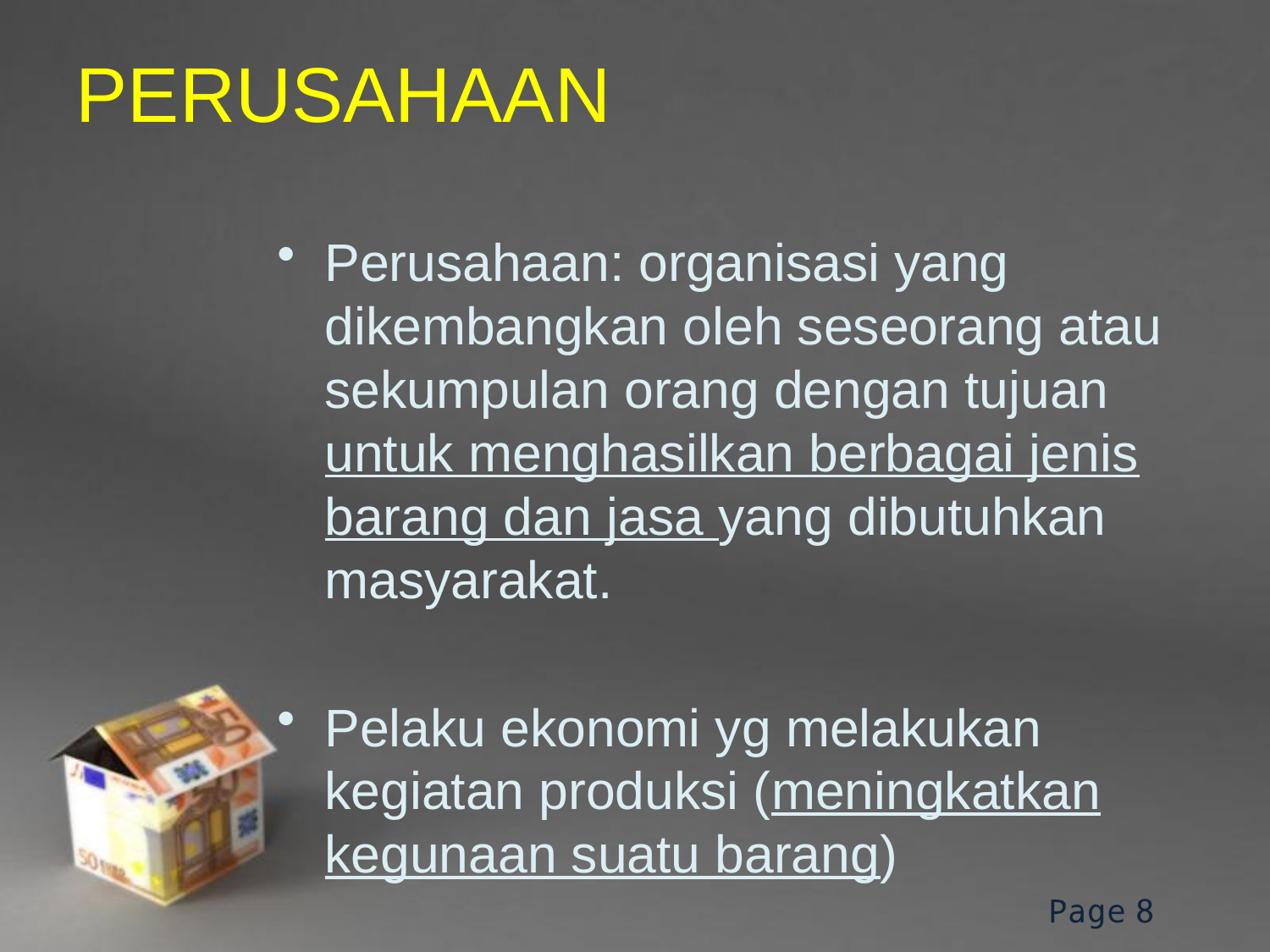

# PERUSAHAAN
Perusahaan: organisasi yang dikembangkan oleh seseorang atau sekumpulan orang dengan tujuan untuk menghasilkan berbagai jenis barang dan jasa yang dibutuhkan masyarakat.

Pelaku ekonomi yg melakukan kegiatan produksi (meningkatkan kegunaan suatu barang)